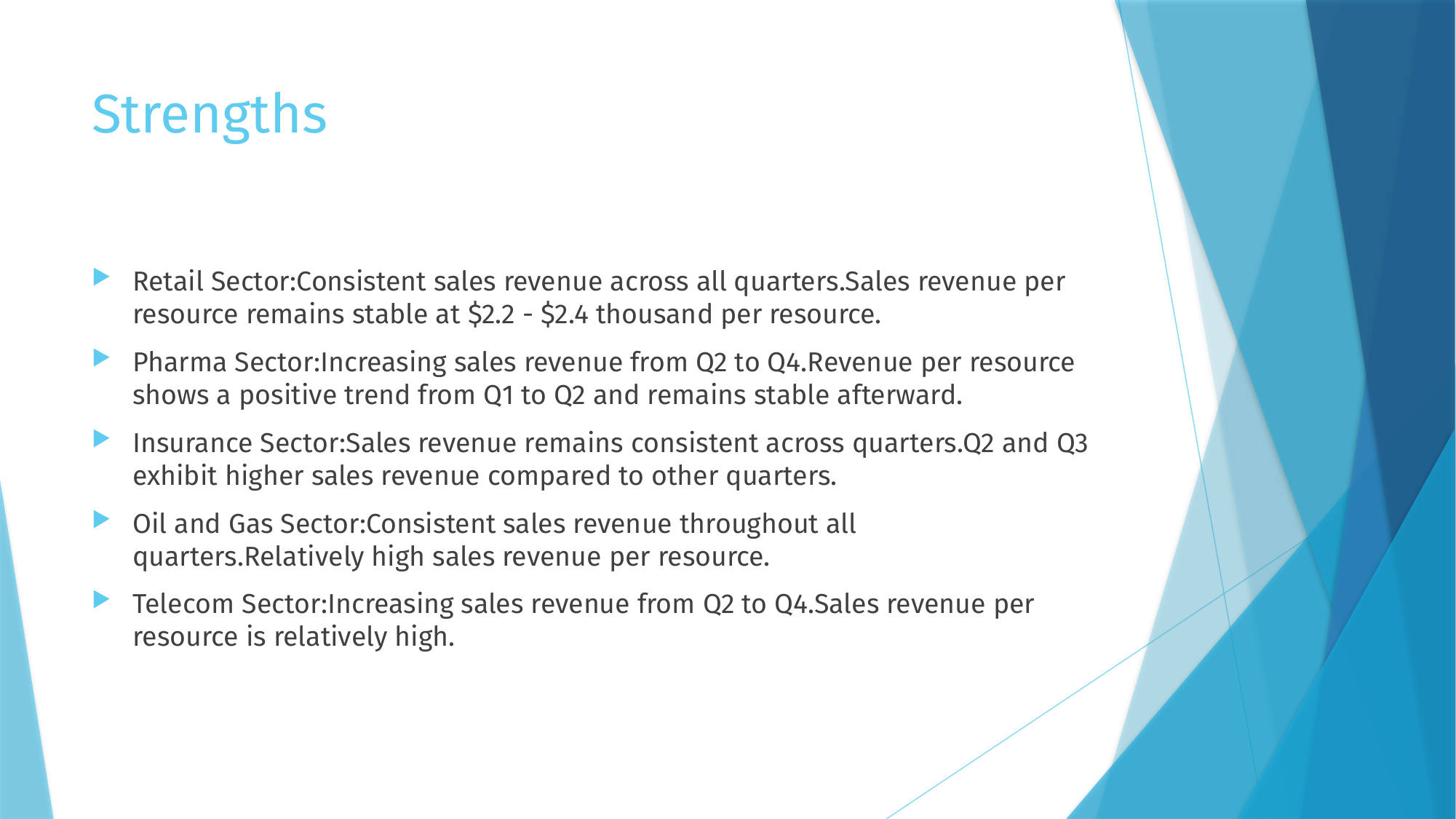

# Strengths
Retail Sector:Consistent sales revenue across all quarters.Sales revenue per resource remains stable at $2.2 - $2.4 thousand per resource.
Pharma Sector:Increasing sales revenue from Q2 to Q4.Revenue per resource shows a positive trend from Q1 to Q2 and remains stable afterward.
Insurance Sector:Sales revenue remains consistent across quarters.Q2 and Q3 exhibit higher sales revenue compared to other quarters.
Oil and Gas Sector:Consistent sales revenue throughout all quarters.Relatively high sales revenue per resource.
Telecom Sector:Increasing sales revenue from Q2 to Q4.Sales revenue per resource is relatively high.